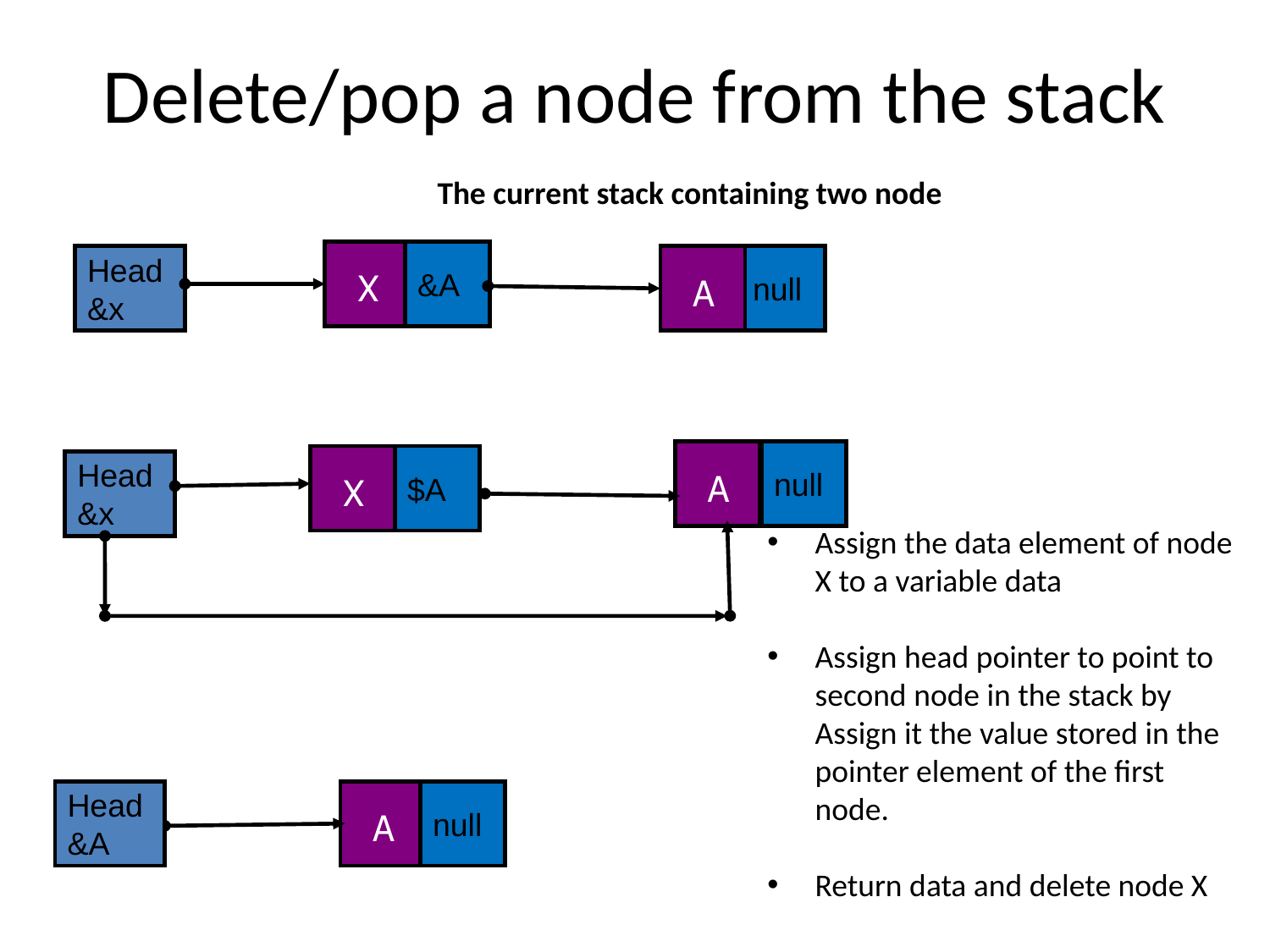

# Delete/pop a node from the stack
The current stack containing two node

X
&A
Head
&x

A
null

A
null

X
$A
Head
&x

Assign the data element of node X to a variable data

Assign head pointer to point to second node in the stack by Assign it the value stored in the pointer element of the first node.

Return data and delete node X

Head
&A

A
null